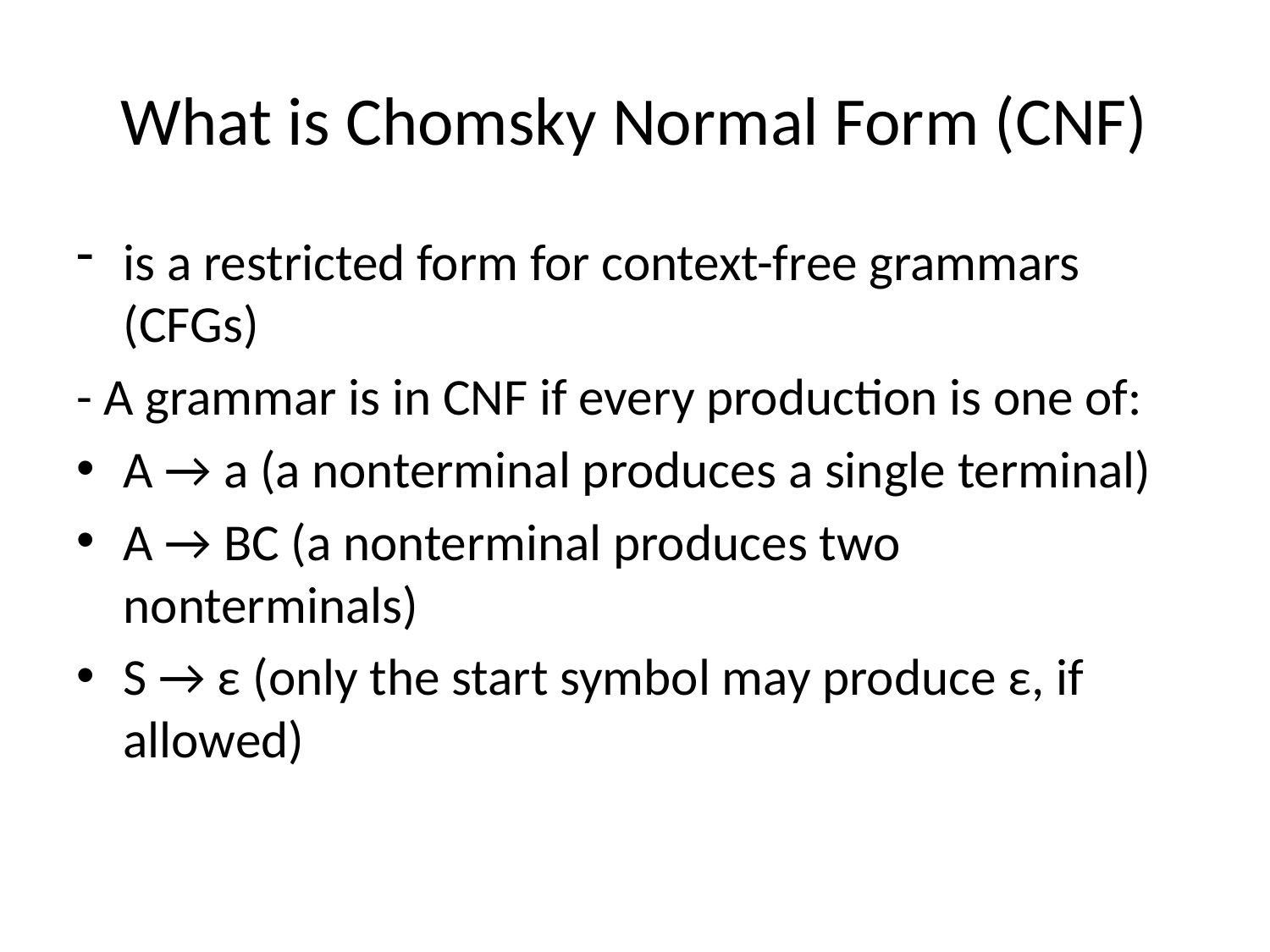

# What is Chomsky Normal Form (CNF)
is a restricted form for context-free grammars (CFGs)
- A grammar is in CNF if every production is one of:
A → a (a nonterminal produces a single terminal)
A → BC (a nonterminal produces two nonterminals)
S → ε (only the start symbol may produce ε, if allowed)